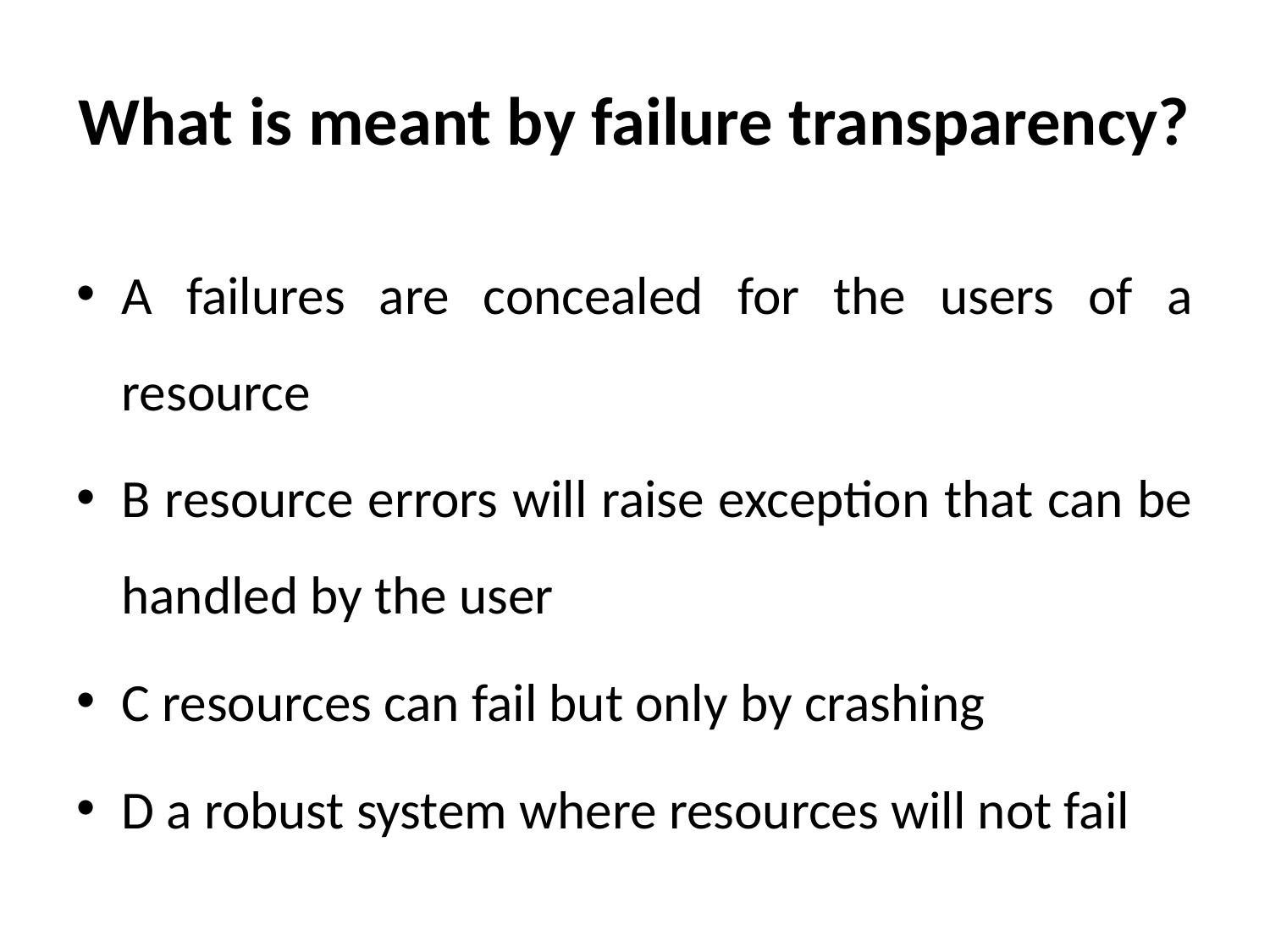

# What is meant by failure transparency?
A failures are concealed for the users of a resource
B resource errors will raise exception that can be handled by the user
C resources can fail but only by crashing
D a robust system where resources will not fail